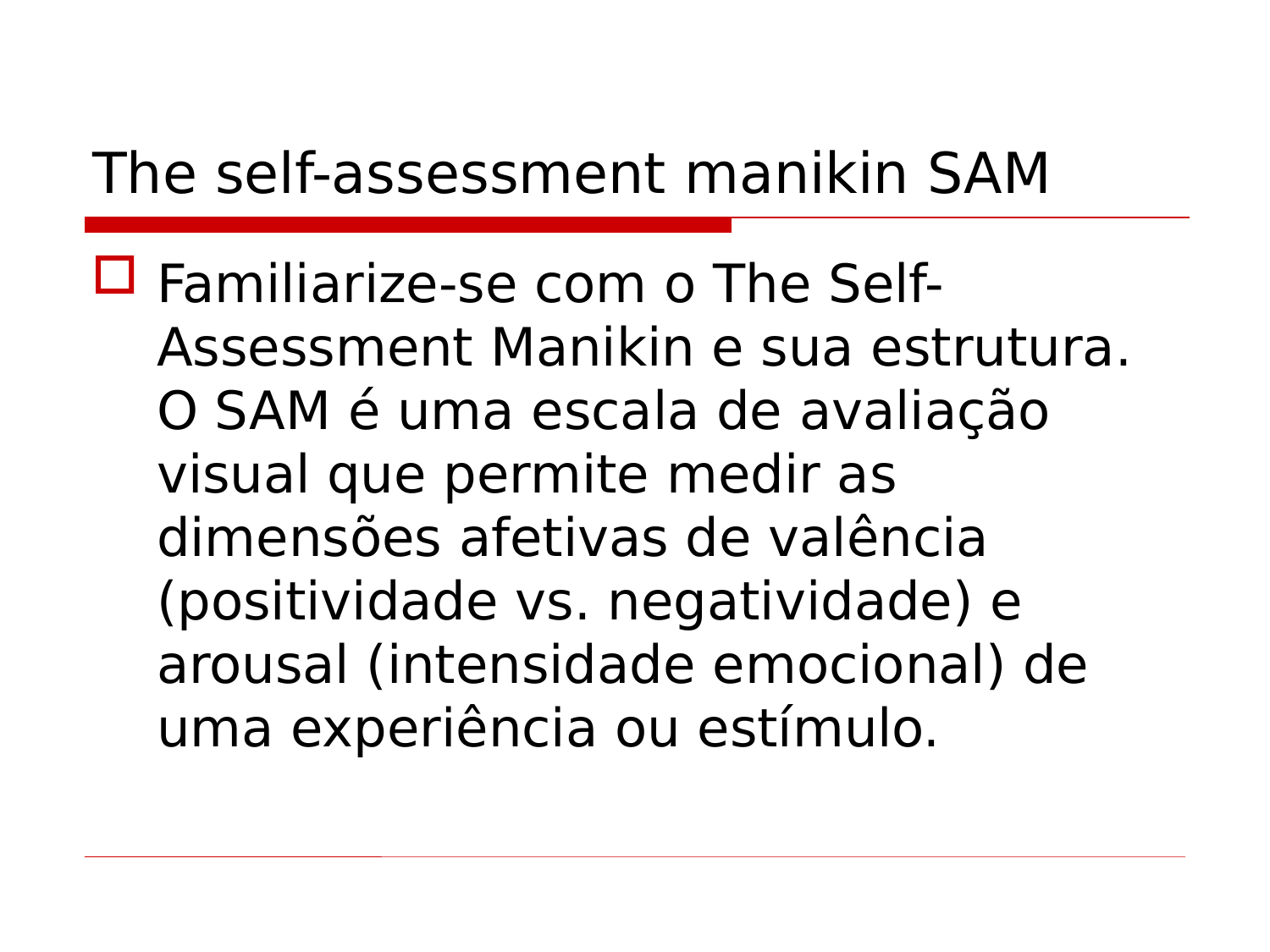

# The self-assessment manikin SAM
Familiarize-se com o The Self-Assessment Manikin e sua estrutura. O SAM é uma escala de avaliação visual que permite medir as dimensões afetivas de valência (positividade vs. negatividade) e arousal (intensidade emocional) de uma experiência ou estímulo.